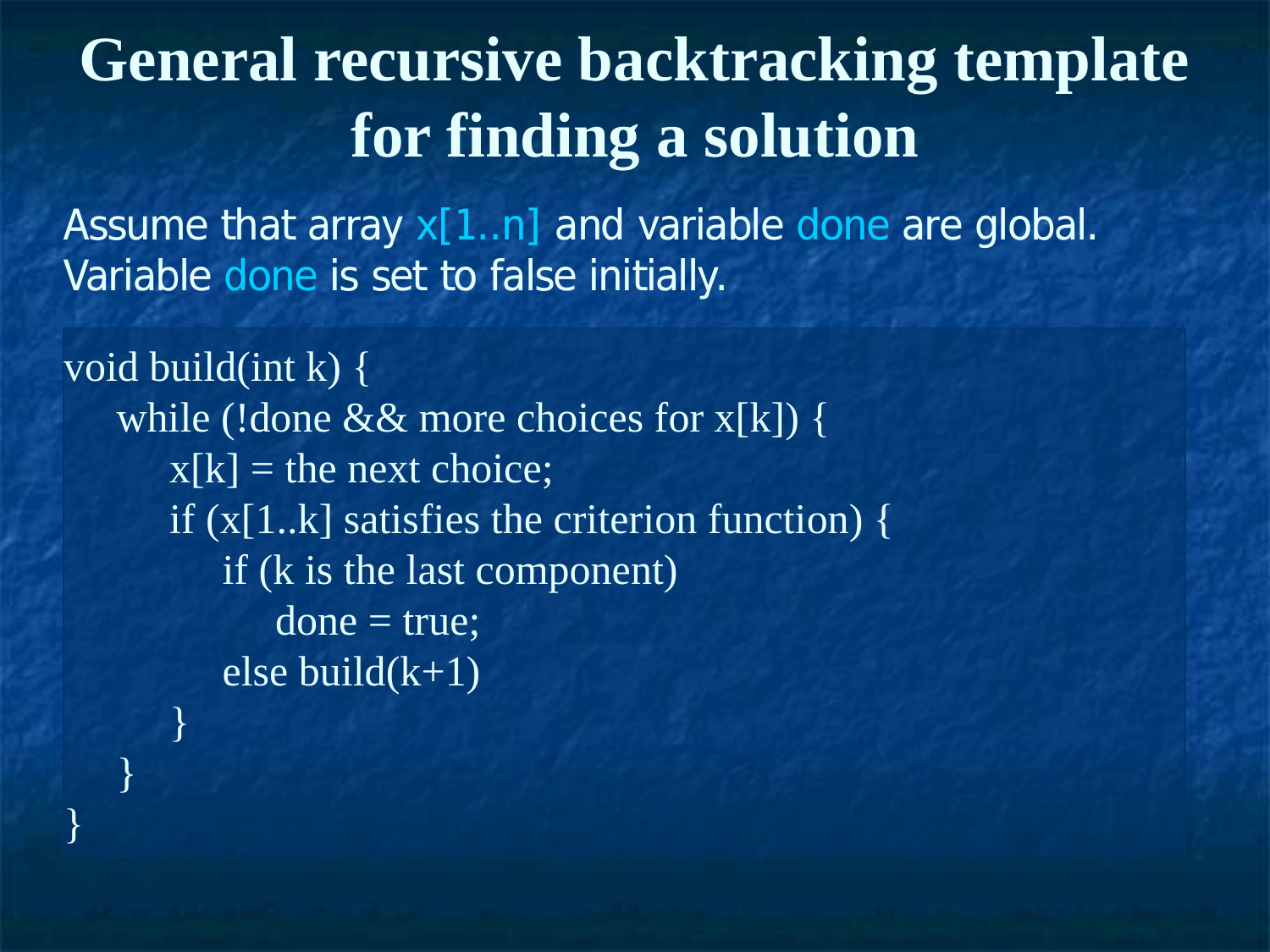

General recursive backtracking template for finding a solution
# Assume that array x[1..n] and variable done are global. Variable done is set to false initially.
void build(int k) {
     while (!done && more choices for x[k]) {
          x[k] = the next choice;
          if (x[1..k] satisfies the criterion function) {
               if (k is the last component)
                    done = true;
               else build(k+1)
          }
     }
}